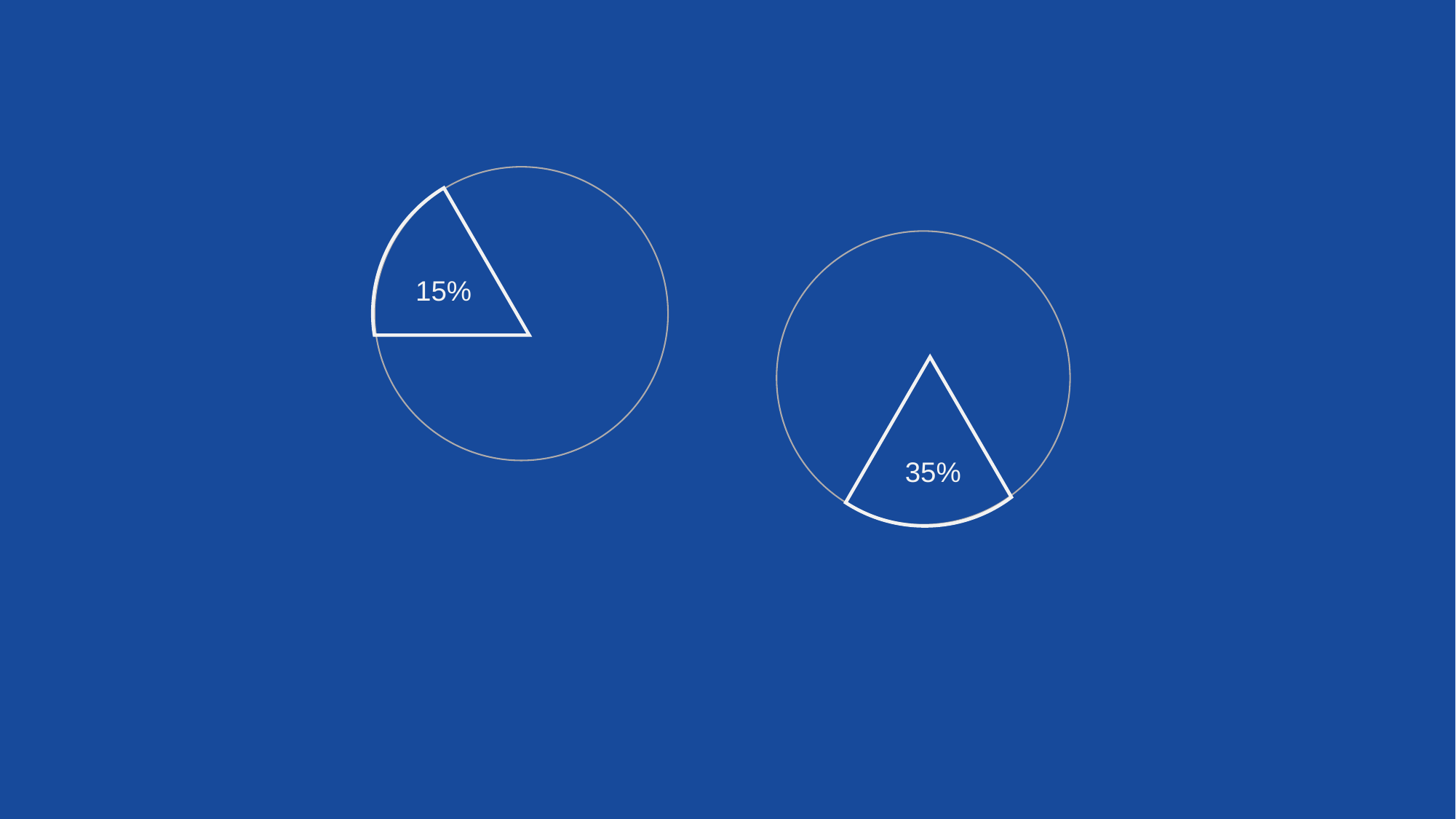

15%

35%
Using these templates in competition is prohibited by the original author